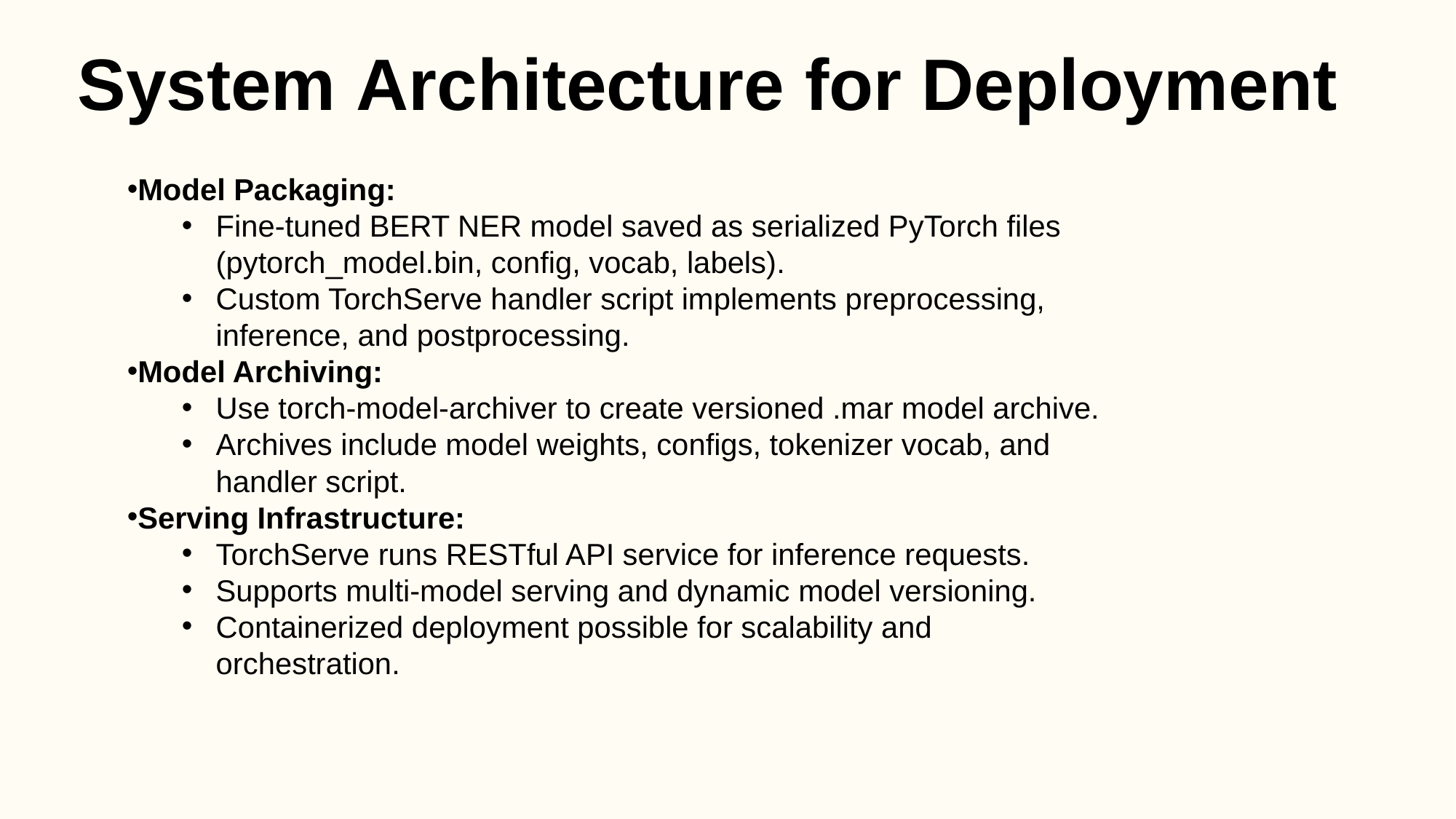

System Architecture for Deployment
Model Packaging:
Fine-tuned BERT NER model saved as serialized PyTorch files (pytorch_model.bin, config, vocab, labels).
Custom TorchServe handler script implements preprocessing, inference, and postprocessing.
Model Archiving:
Use torch-model-archiver to create versioned .mar model archive.
Archives include model weights, configs, tokenizer vocab, and handler script.
Serving Infrastructure:
TorchServe runs RESTful API service for inference requests.
Supports multi-model serving and dynamic model versioning.
Containerized deployment possible for scalability and orchestration.